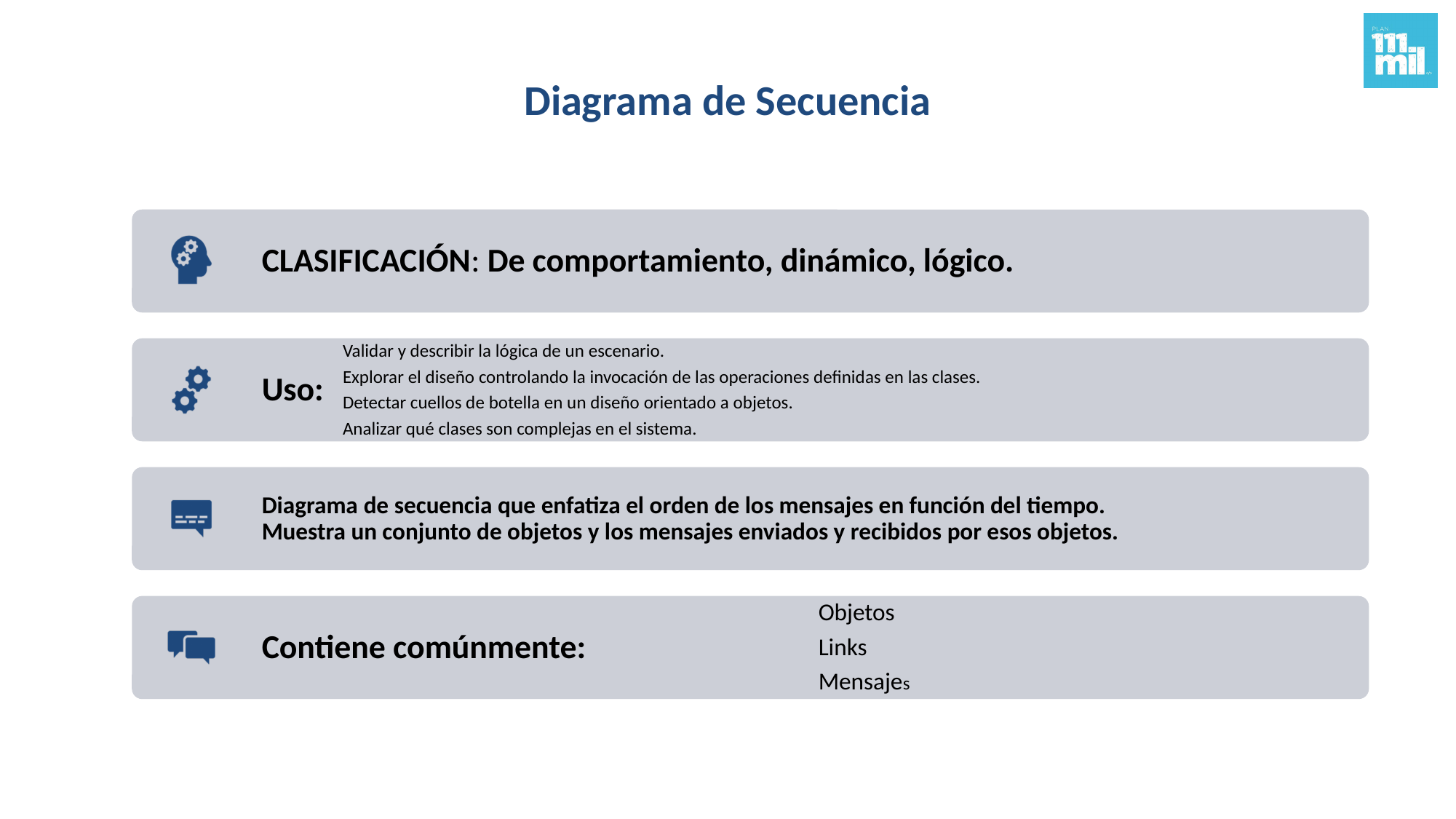

Diagrama de Secuencia
CLASIFICACIÓN: De comportamiento, dinámico, lógico.
Uso:
Validar y describir la lógica de un escenario.
Explorar el diseño controlando la invocación de las operaciones definidas en las clases.
Detectar cuellos de botella en un diseño orientado a objetos.
Analizar qué clases son complejas en el sistema.
Diagrama de secuencia que enfatiza el orden de los mensajes en función del tiempo.
Muestra un conjunto de objetos y los mensajes enviados y recibidos por esos objetos.
Contiene comúnmente:
Objetos
Links
Mensajes